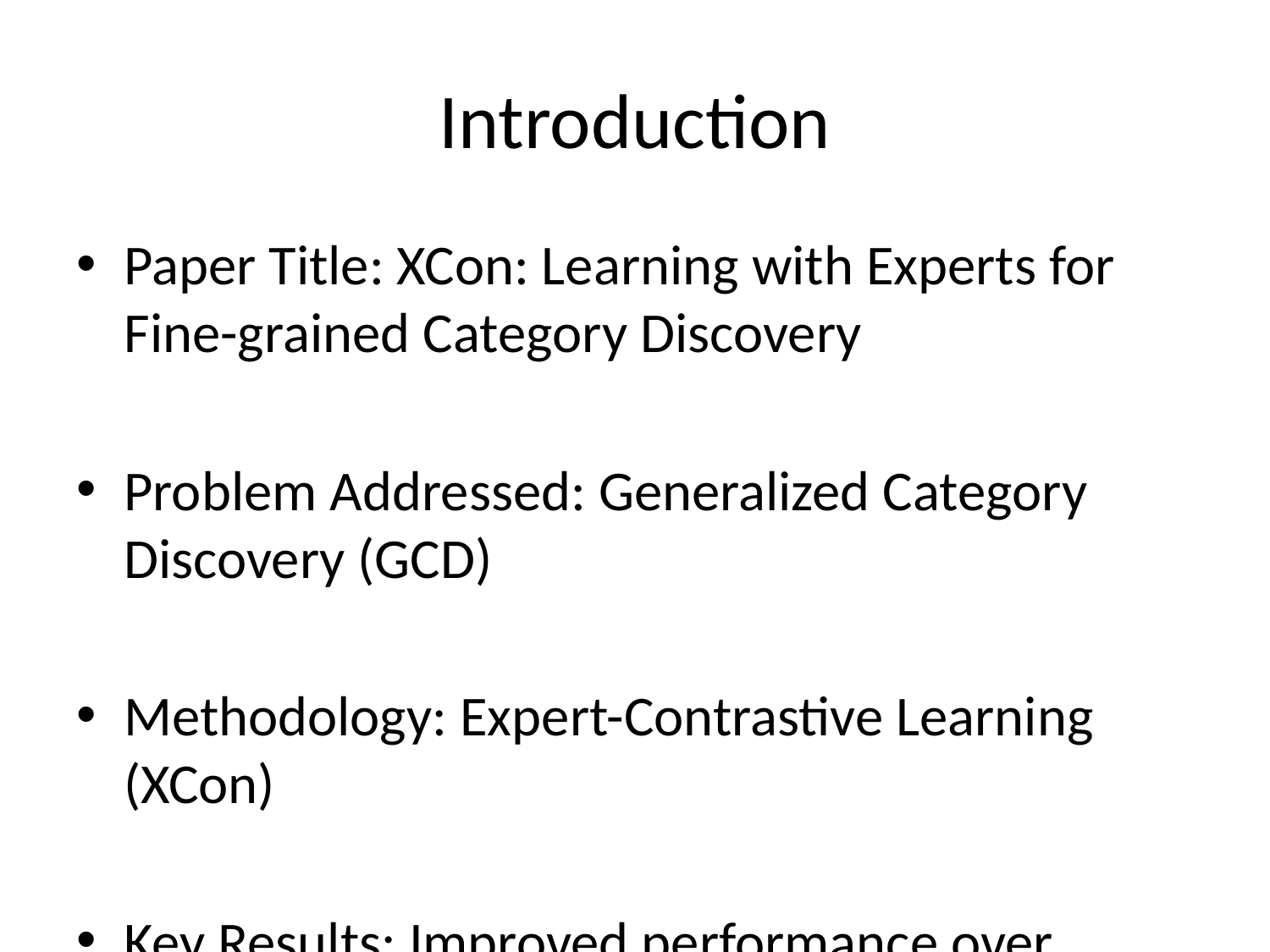

# Introduction
Paper Title: XCon: Learning with Experts for Fine-grained Category Discovery

Problem Addressed: Generalized Category Discovery (GCD)

Methodology: Expert-Contrastive Learning (XCon)

Key Results: Improved performance over previous methods